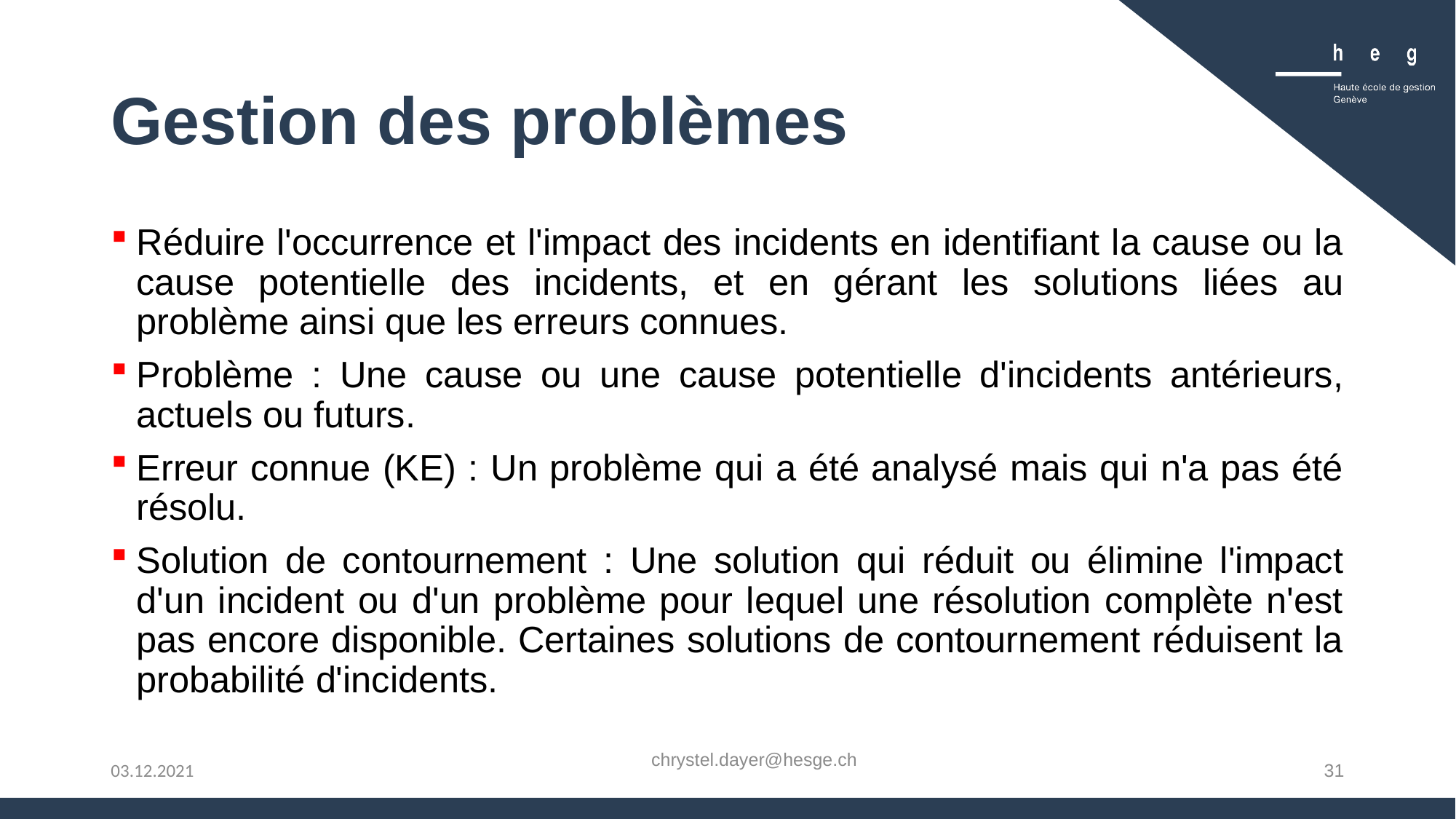

# Gestion des problèmes
Réduire l'occurrence et l'impact des incidents en identifiant la cause ou la cause potentielle des incidents, et en gérant les solutions liées au problème ainsi que les erreurs connues.
Problème : Une cause ou une cause potentielle d'incidents antérieurs, actuels ou futurs.
Erreur connue (KE) : Un problème qui a été analysé mais qui n'a pas été résolu.
Solution de contournement : Une solution qui réduit ou élimine l'impact d'un incident ou d'un problème pour lequel une résolution complète n'est pas encore disponible. Certaines solutions de contournement réduisent la probabilité d'incidents.

chrystel.dayer@hesge.ch
31